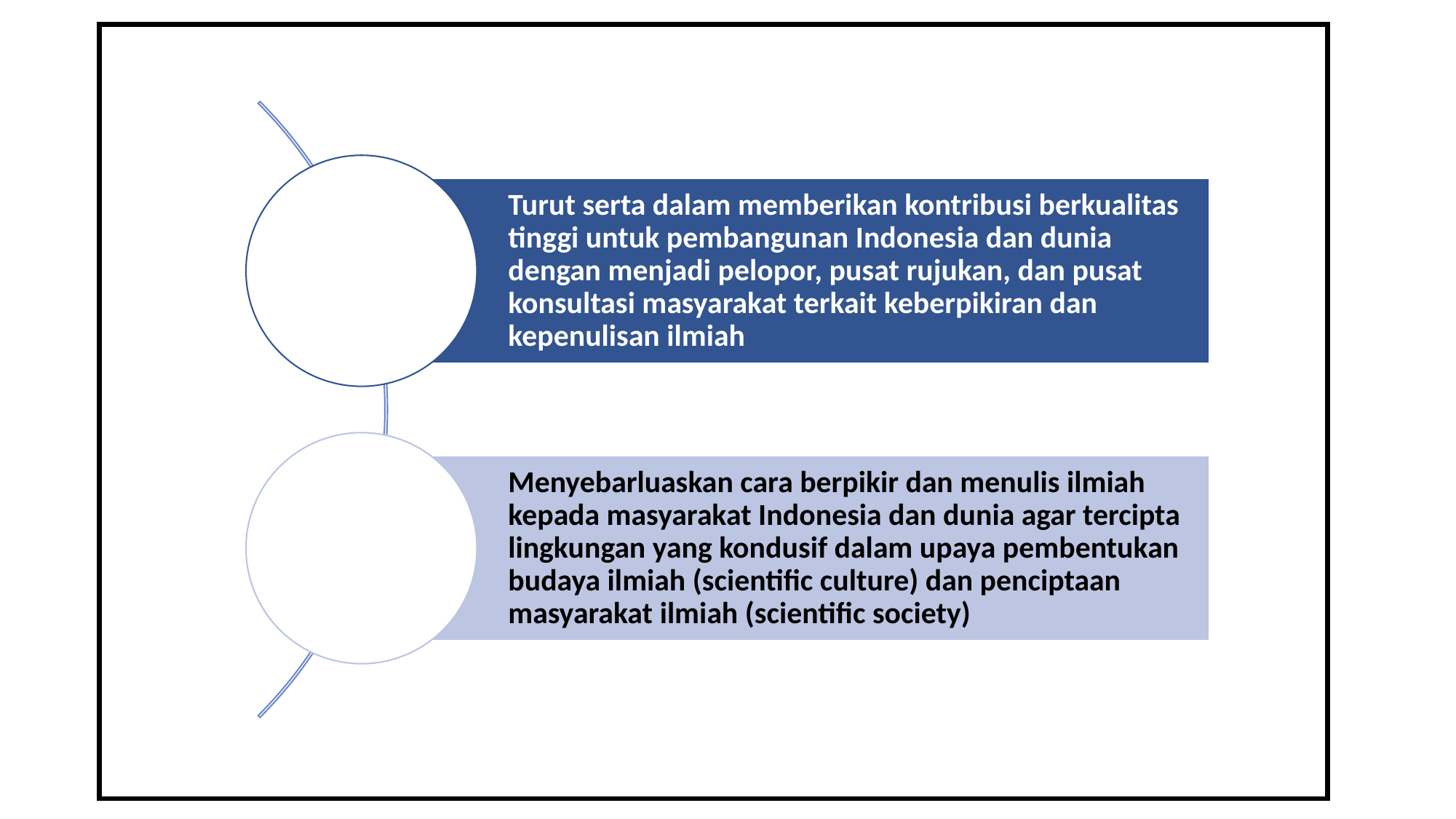

Turut serta dalam memberikan kontribusi berkualitas tinggi untuk pembangunan Indonesia dan dunia dengan menjadi pelopor, pusat rujukan, dan pusat konsultasi masyarakat terkait keberpikiran dan kepenulisan ilmiah
Menyebarluaskan cara berpikir dan menulis ilmiah kepada masyarakat Indonesia dan dunia agar tercipta lingkungan yang kondusif dalam upaya pembentukan budaya ilmiah (scientific culture) dan penciptaan masyarakat ilmiah (scientific society)